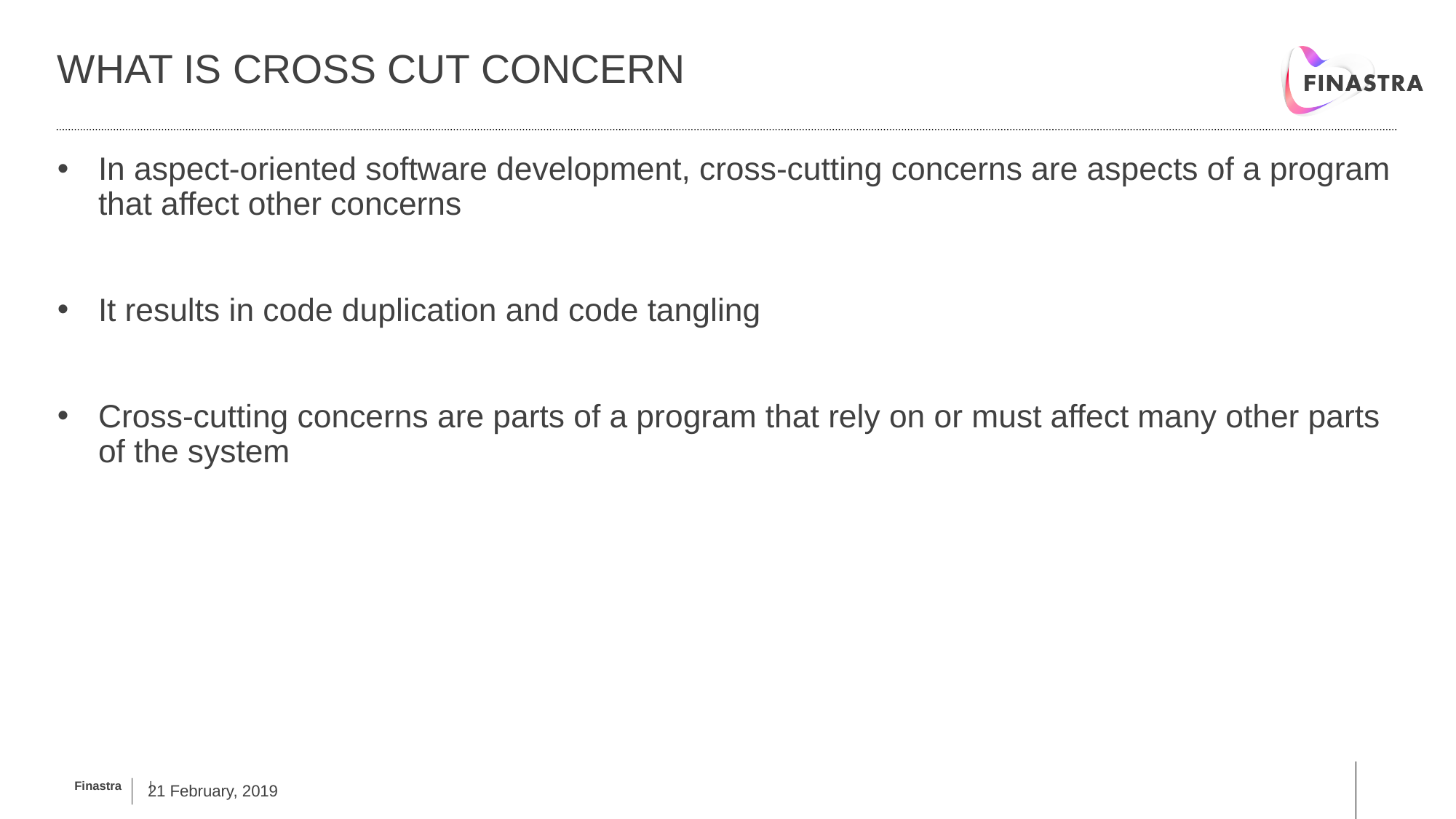

# What is cross cut concern
In aspect-oriented software development, cross-cutting concerns are aspects of a program that affect other concerns

It results in code duplication and code tangling

Cross-cutting concerns are parts of a program that rely on or must affect many other parts of the system
21 February, 2019